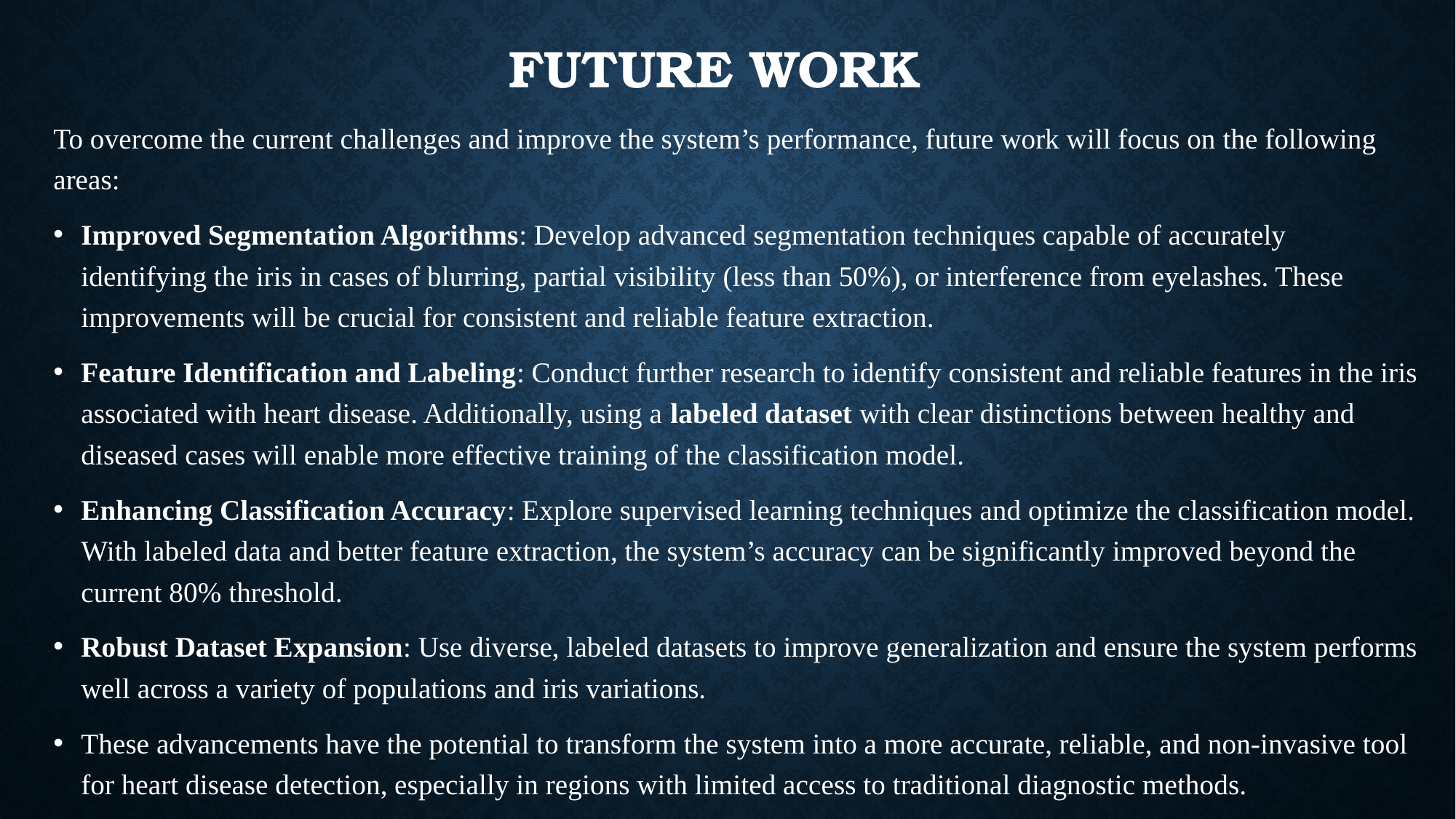

# Future Work
To overcome the current challenges and improve the system’s performance, future work will focus on the following areas:
Improved Segmentation Algorithms: Develop advanced segmentation techniques capable of accurately identifying the iris in cases of blurring, partial visibility (less than 50%), or interference from eyelashes. These improvements will be crucial for consistent and reliable feature extraction.
Feature Identification and Labeling: Conduct further research to identify consistent and reliable features in the iris associated with heart disease. Additionally, using a labeled dataset with clear distinctions between healthy and diseased cases will enable more effective training of the classification model.
Enhancing Classification Accuracy: Explore supervised learning techniques and optimize the classification model. With labeled data and better feature extraction, the system’s accuracy can be significantly improved beyond the current 80% threshold.
Robust Dataset Expansion: Use diverse, labeled datasets to improve generalization and ensure the system performs well across a variety of populations and iris variations.
These advancements have the potential to transform the system into a more accurate, reliable, and non-invasive tool for heart disease detection, especially in regions with limited access to traditional diagnostic methods.